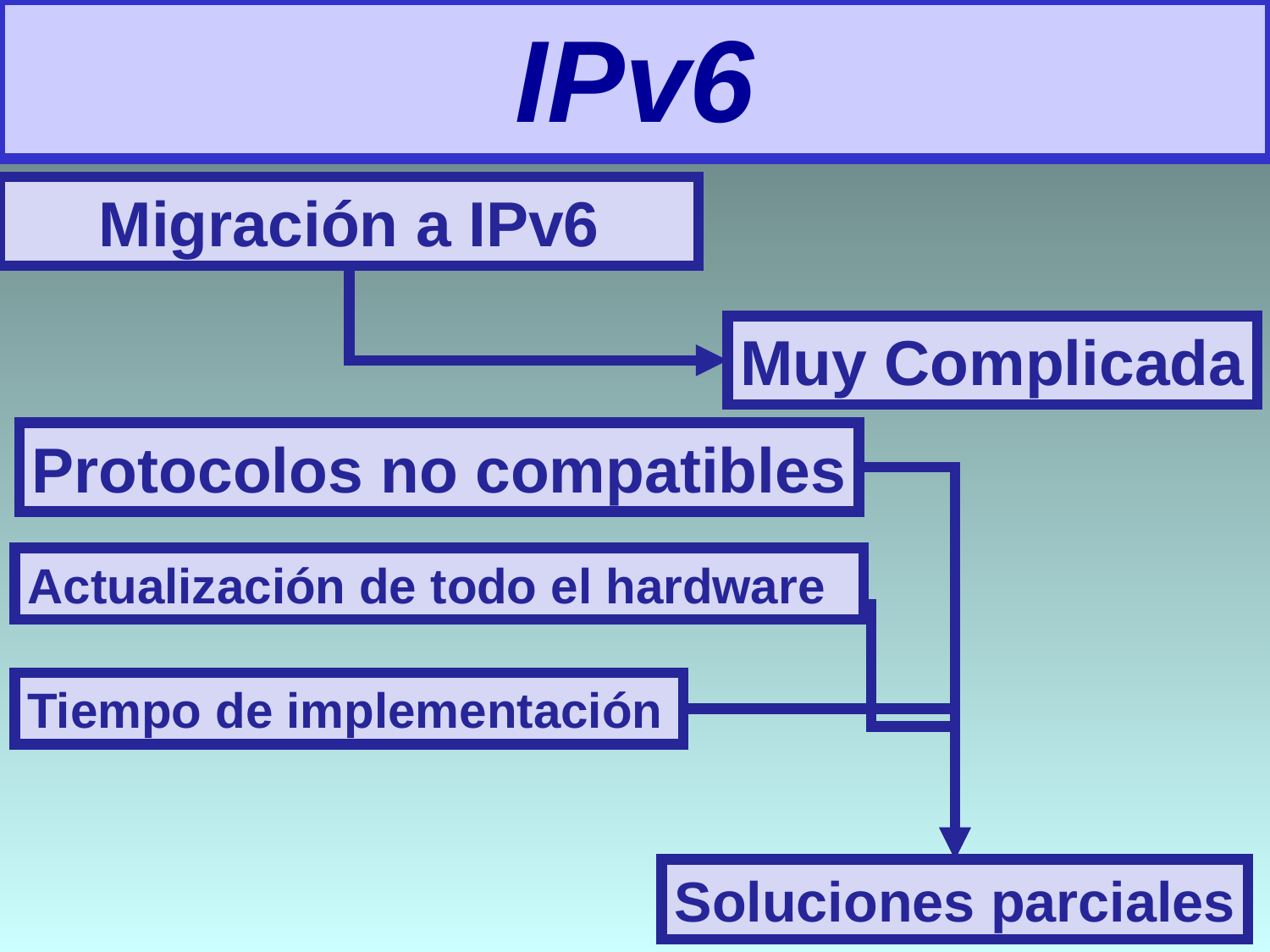

# IPv6
Migración a IPv6
Muy Complicada
Protocolos no compatibles
Actualización de todo el hardware
Tiempo de implementación
Soluciones parciales